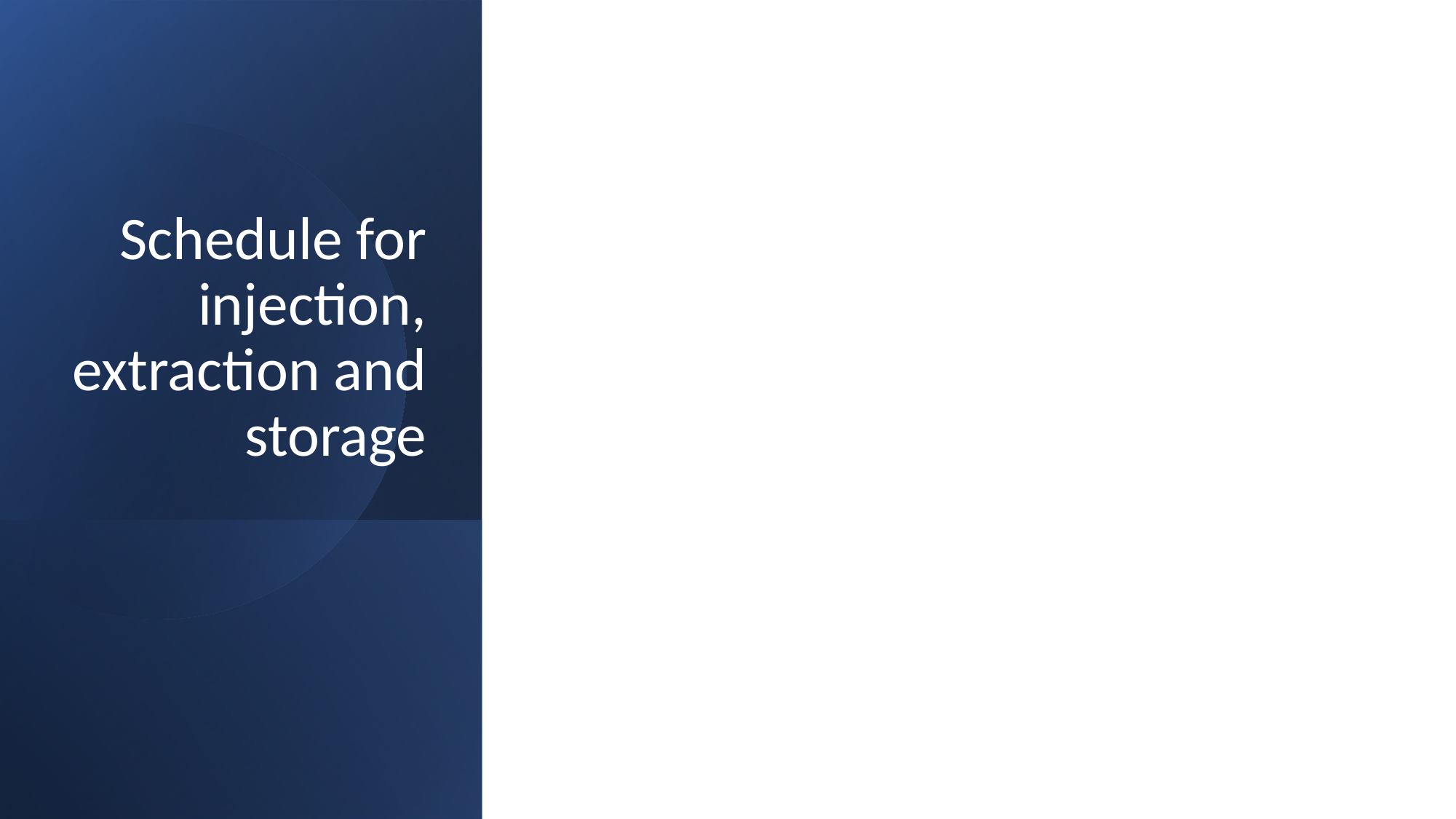

# Schedule for injection, extraction and storage